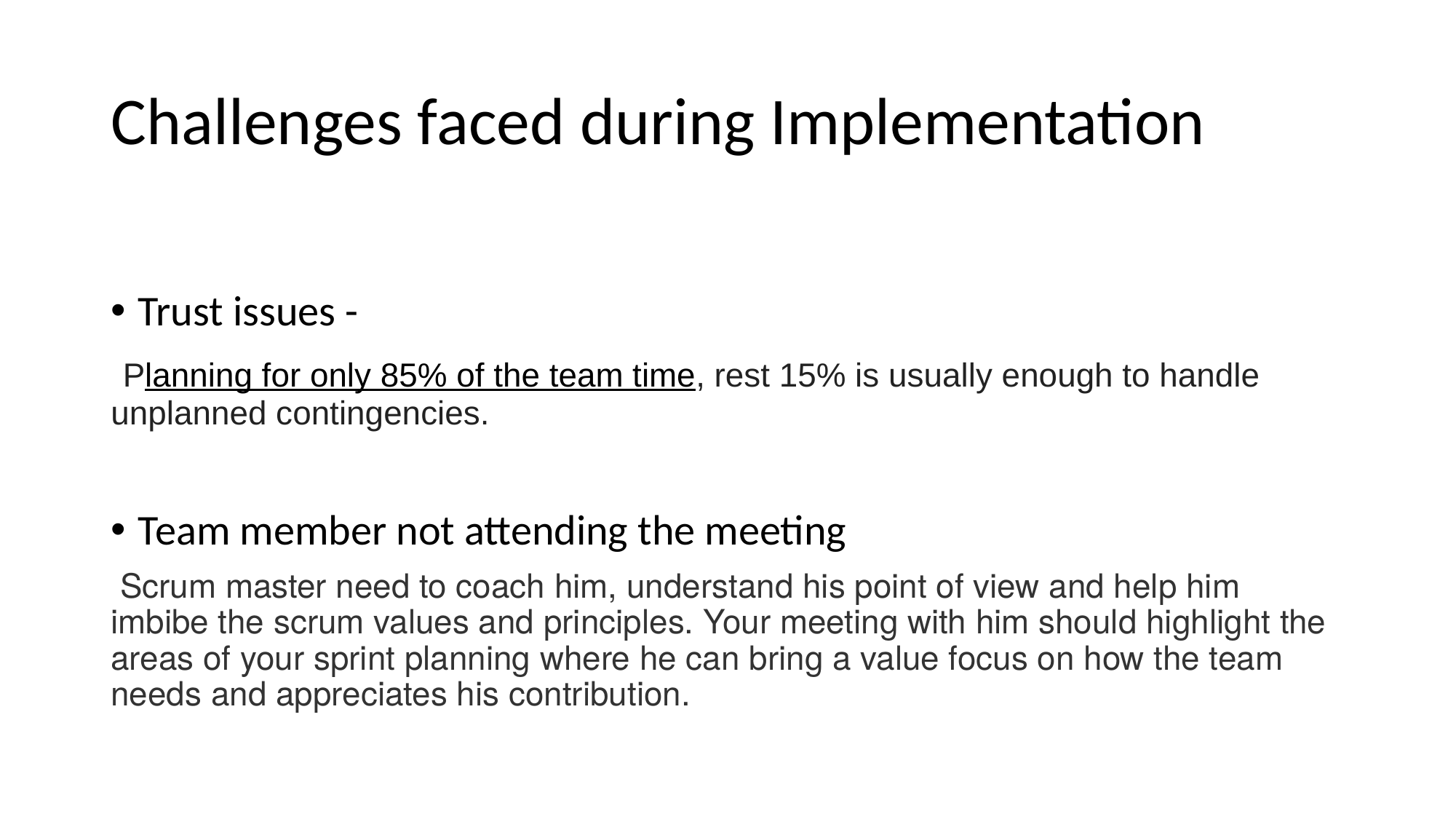

# Challenges faced during Implementation

Trust issues -
 Planning for only 85% of the team time, rest 15% is usually enough to handle unplanned contingencies.

Team member not attending the meeting
 Scrum master need to coach him, understand his point of view and help him imbibe the scrum values and principles. Your meeting with him should highlight the areas of your sprint planning where he can bring a value focus on how the team needs and appreciates his contribution.